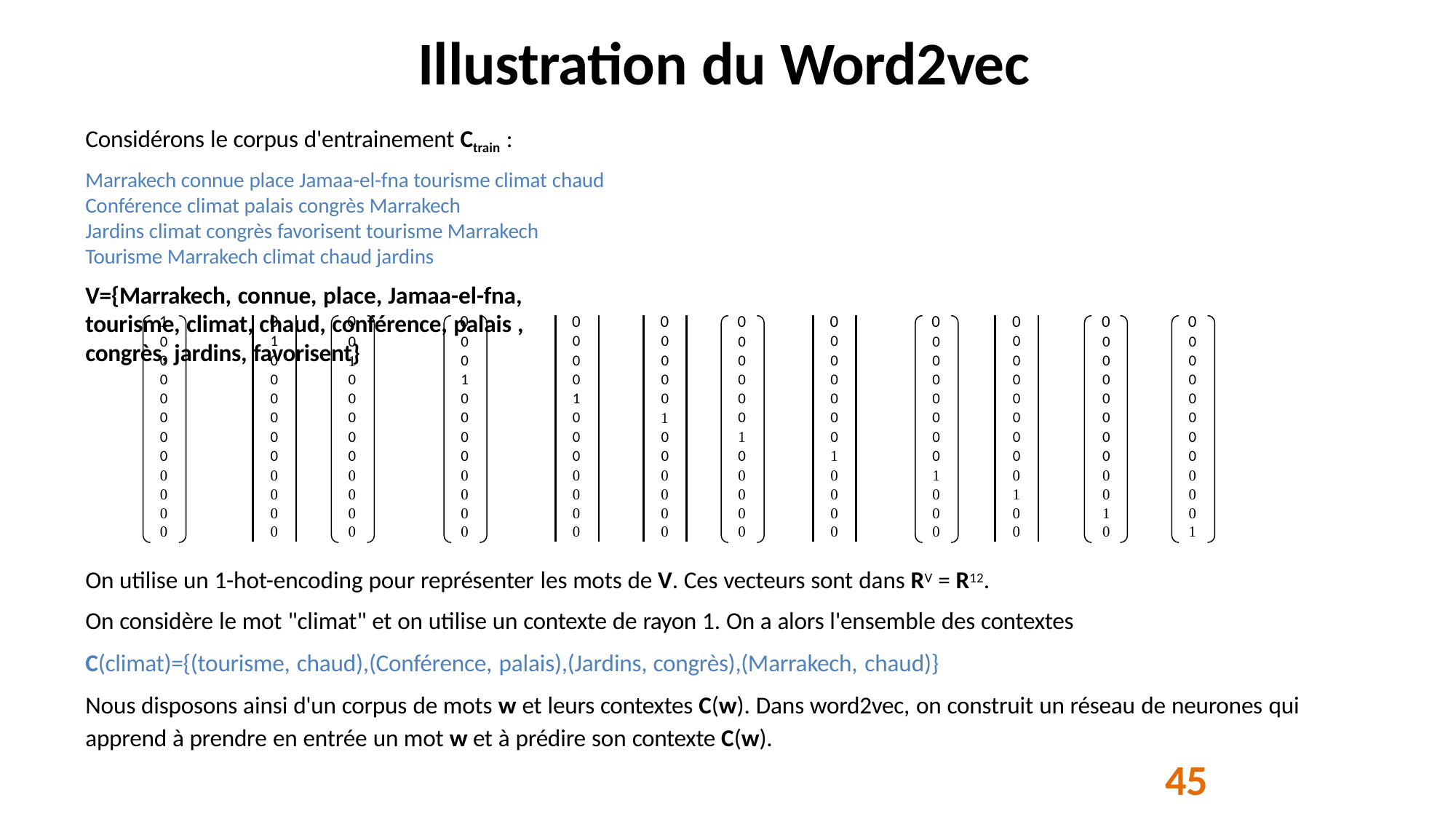

# Illustration du Word2vec
Considérons le corpus d'entrainement Ctrain :
Marrakech connue place Jamaa-el-fna tourisme climat chaud  Conférence climat palais congrès Marrakech
Jardins climat congrès favorisent tourisme Marrakech  Tourisme Marrakech climat chaud jardins
V={Marrakech, connue, place, Jamaa-el-fna, tourisme, climat, chaud, conférence, palais , congrès, jardins, favorisent}
| 0 |
| --- |
| 1 |
| 0 |
| 0 |
| 0 |
| 0 |
| 0 |
| 0 |
| 0 |
| 0 |
| 0 |
| 0 |
| 0 |
| --- |
| 0 |
| 0 |
| 0 |
| 1 |
| 0 |
| 0 |
| 0 |
| 0 |
| 0 |
| 0 |
| 0 |
| 0 |
| --- |
| 0 |
| 0 |
| 0 |
| 0 |
| 1 |
| 0 |
| 0 |
| 0 |
| 0 |
| 0 |
| 0 |
| 0 |
| --- |
| 0 |
| 0 |
| 0 |
| 0 |
| 0 |
| 0 |
| 1 |
| 0 |
| 0 |
| 0 |
| 0 |
| 0 |
| --- |
| 0 |
| 0 |
| 0 |
| 0 |
| 0 |
| 0 |
| 0 |
| 0 |
| 1 |
| 0 |
| 0 |
| 1 |
| --- |
| 0 |
| 0 |
| 0 |
| 0 |
| 0 |
| 0 |
| 0 |
| 0 |
| 0 |
| 0 |
| 0 |
| 0 |
| --- |
| 0 |
| 1 |
| 0 |
| 0 |
| 0 |
| 0 |
| 0 |
| 0 |
| 0 |
| 0 |
| 0 |
| 0 |
| --- |
| 0 |
| 0 |
| 1 |
| 0 |
| 0 |
| 0 |
| 0 |
| 0 |
| 0 |
| 0 |
| 0 |
| 0 |
| --- |
| 0 |
| 0 |
| 0 |
| 0 |
| 0 |
| 1 |
| 0 |
| 0 |
| 0 |
| 0 |
| 0 |
| 0 |
| --- |
| 0 |
| 0 |
| 0 |
| 0 |
| 0 |
| 0 |
| 0 |
| 1 |
| 0 |
| 0 |
| 0 |
| 0 |
| --- |
| 0 |
| 0 |
| 0 |
| 0 |
| 0 |
| 0 |
| 0 |
| 0 |
| 0 |
| 1 |
| 0 |
| 0 |
| --- |
| 0 |
| 0 |
| 0 |
| 0 |
| 0 |
| 0 |
| 0 |
| 0 |
| 0 |
| 0 |
| 1 |

On utilise un 1-hot-encoding pour représenter les mots de V. Ces vecteurs sont dans RV = R12.
On considère le mot "climat" et on utilise un contexte de rayon 1. On a alors l'ensemble des contextes
C(climat)={(tourisme, chaud),(Conférence, palais),(Jardins, congrès),(Marrakech, chaud)}
Nous disposons ainsi d'un corpus de mots w et leurs contextes C(w). Dans word2vec, on construit un réseau de neurones qui
apprend à prendre en entrée un mot w et à prédire son contexte C(w).
45